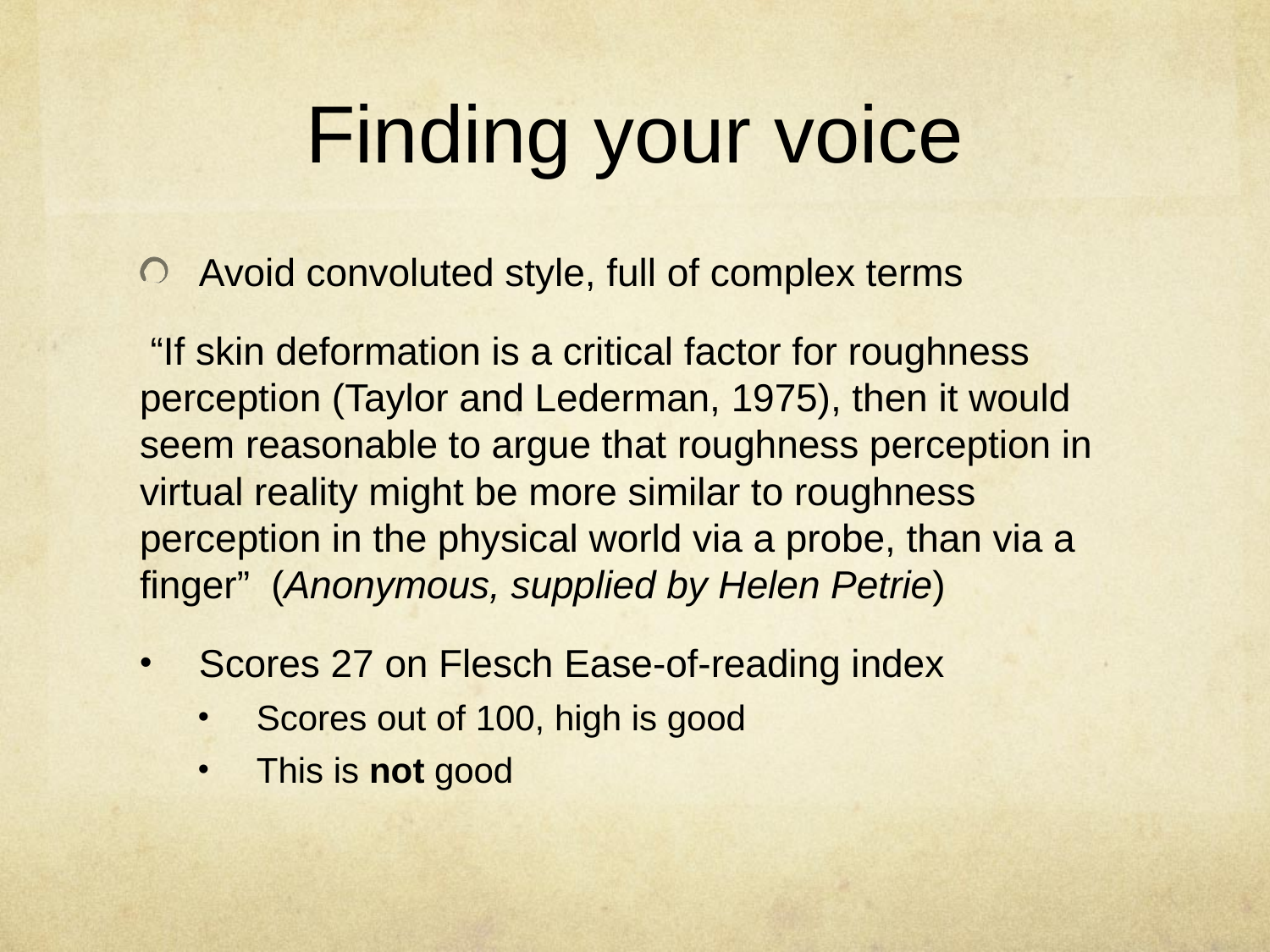

# Finding your voice
Avoid convoluted style, full of complex terms
 “If skin deformation is a critical factor for roughness perception (Taylor and Lederman, 1975), then it would seem reasonable to argue that roughness perception in virtual reality might be more similar to roughness perception in the physical world via a probe, than via a finger”  (Anonymous, supplied by Helen Petrie)
Scores 27 on Flesch Ease-of-reading index
Scores out of 100, high is good
This is not good